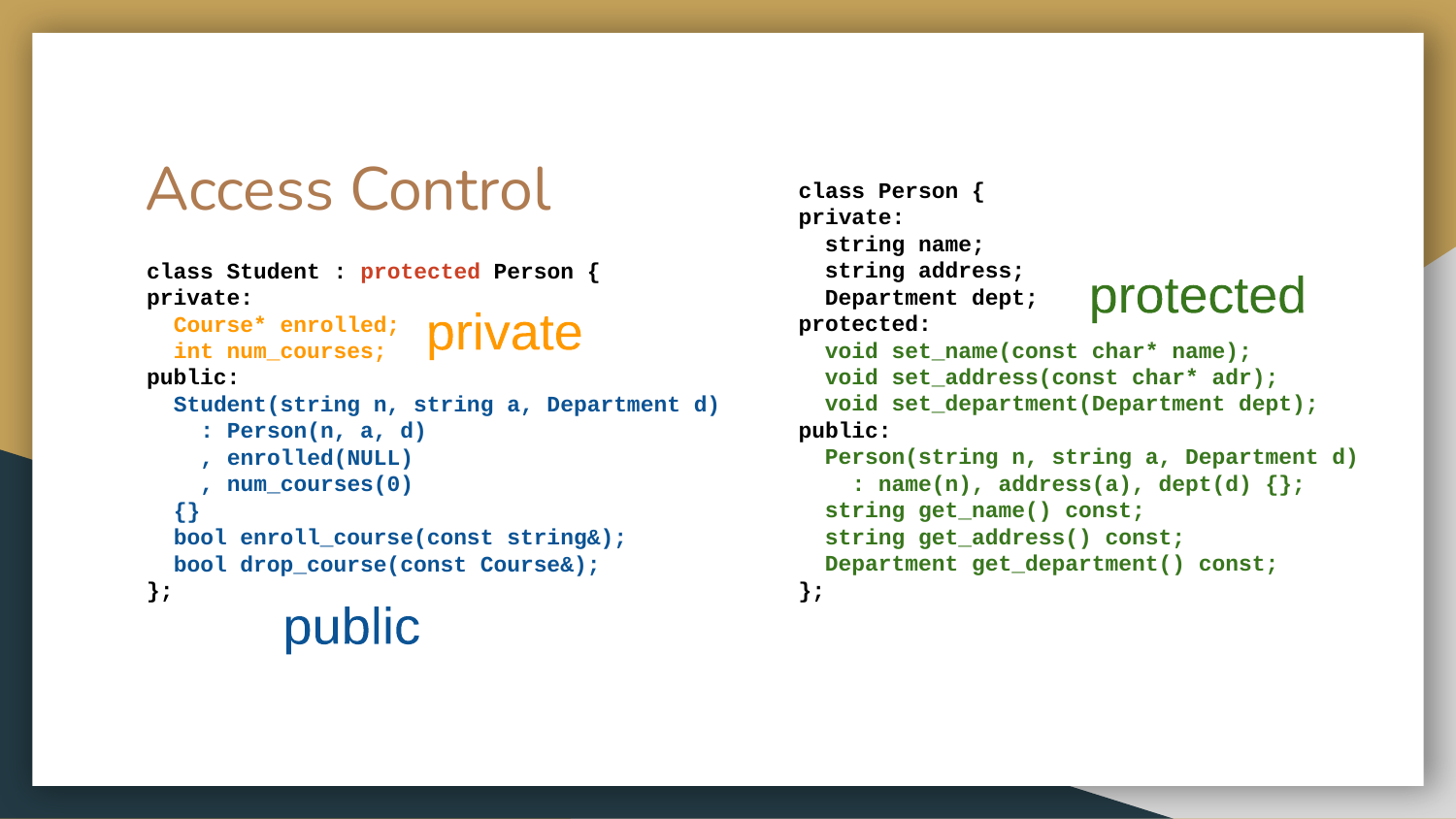

# Access Control
class Person {
private:
  string name;
  string address;
  Department dept;
protected:
  void set_name(const char* name);
  void set_address(const char* adr);
  void set_department(Department dept);
public:
  Person(string n, string a, Department d)
    : name(n), address(a), dept(d) {};
  string get_name() const;
  string get_address() const;
  Department get_department() const;
};
class Student : protected Person {
private:
  Course* enrolled;
  int num_courses;
public:
  Student(string n, string a, Department d)
    : Person(n, a, d)
    , enrolled(NULL)
    , num_courses(0)
  {}
  bool enroll_course(const string&);
  bool drop_course(const Course&);
};
protected
private
public